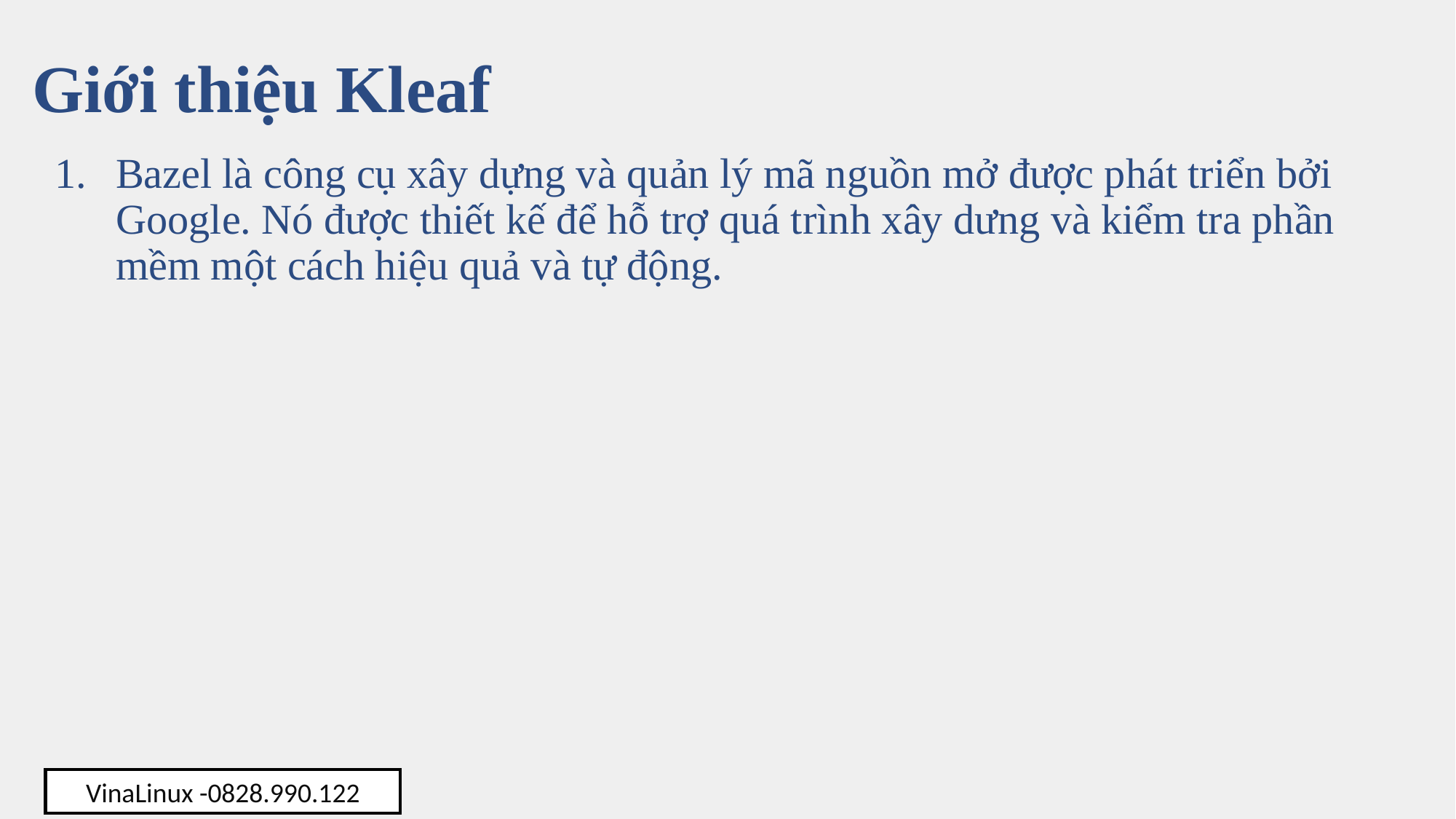

Giới thiệu Kleaf

Bazel là công cụ xây dựng và quản lý mã nguồn mở được phát triển bởi Google. Nó được thiết kế để hỗ trợ quá trình xây dưng và kiểm tra phần mềm một cách hiệu quả và tự động.